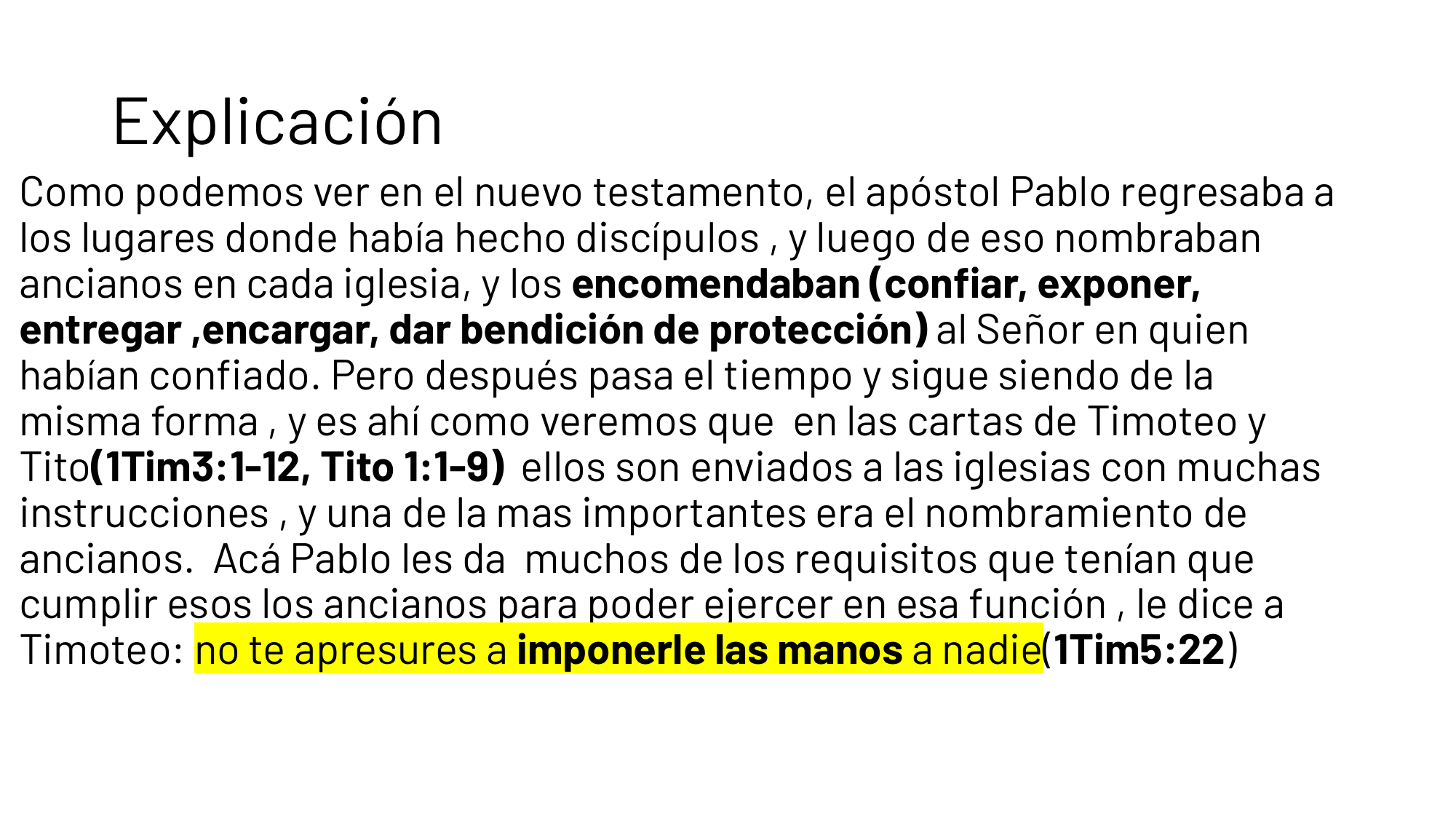

# Explicación
Como podemos ver en el nuevo testamento, el apóstol Pablo regresaba a los lugares donde había hecho discípulos , y luego de eso nombraban ancianos en cada iglesia, y los encomendaban (confiar, exponer, entregar ,encargar, dar bendición de protección) al Señor en quien habían confiado. Pero después pasa el tiempo y sigue siendo de la misma forma , y es ahí como veremos que  en las cartas de Timoteo y Tito(1Tim3:1-12, Tito 1:1-9)  ellos son enviados a las iglesias con muchas instrucciones , y una de la mas importantes era el nombramiento de ancianos.  Acá Pablo les da  muchos de los requisitos que tenían que cumplir esos los ancianos para poder ejercer en esa función , le dice a Timoteo: no te apresures a imponerle las manos a nadie(1Tim5:22)